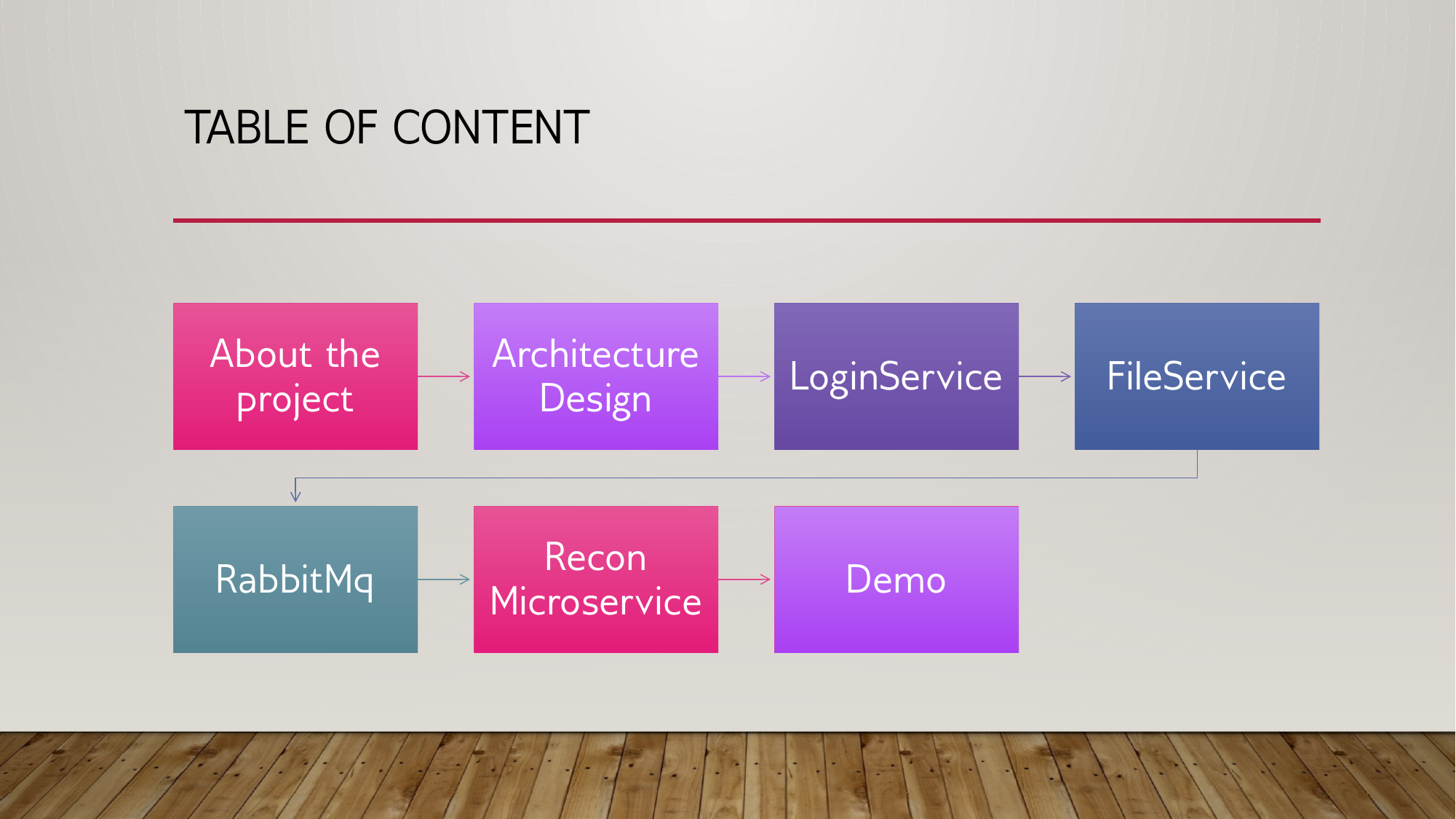

# Table of content

About the project

Architecture Design

LoginService

FileService

RabbitMq

Recon Microservice
Demo